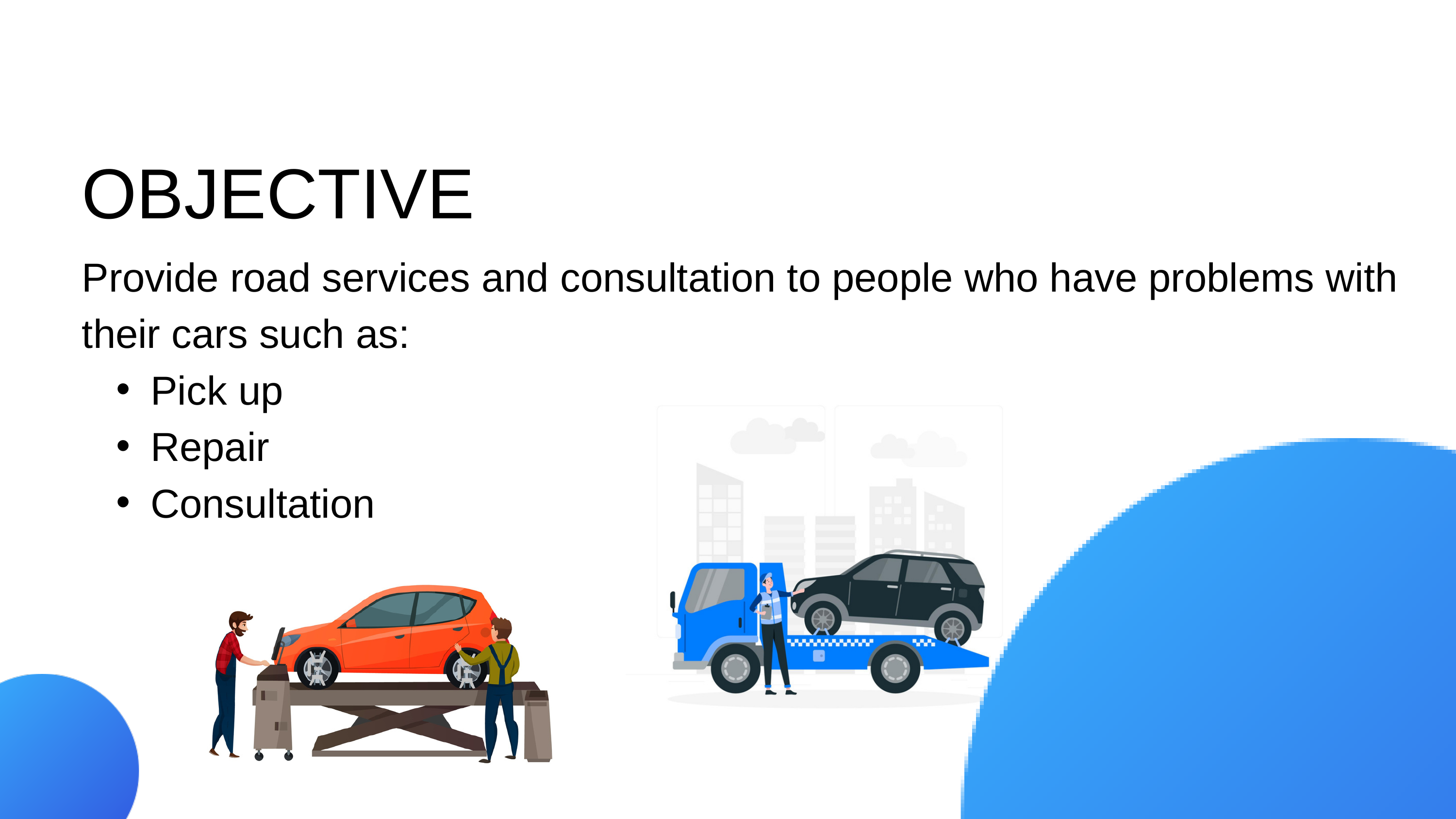

OBJECTIVE
Provide road services and consultation to people who have problems with their cars such as:
Pick up
Repair
Consultation